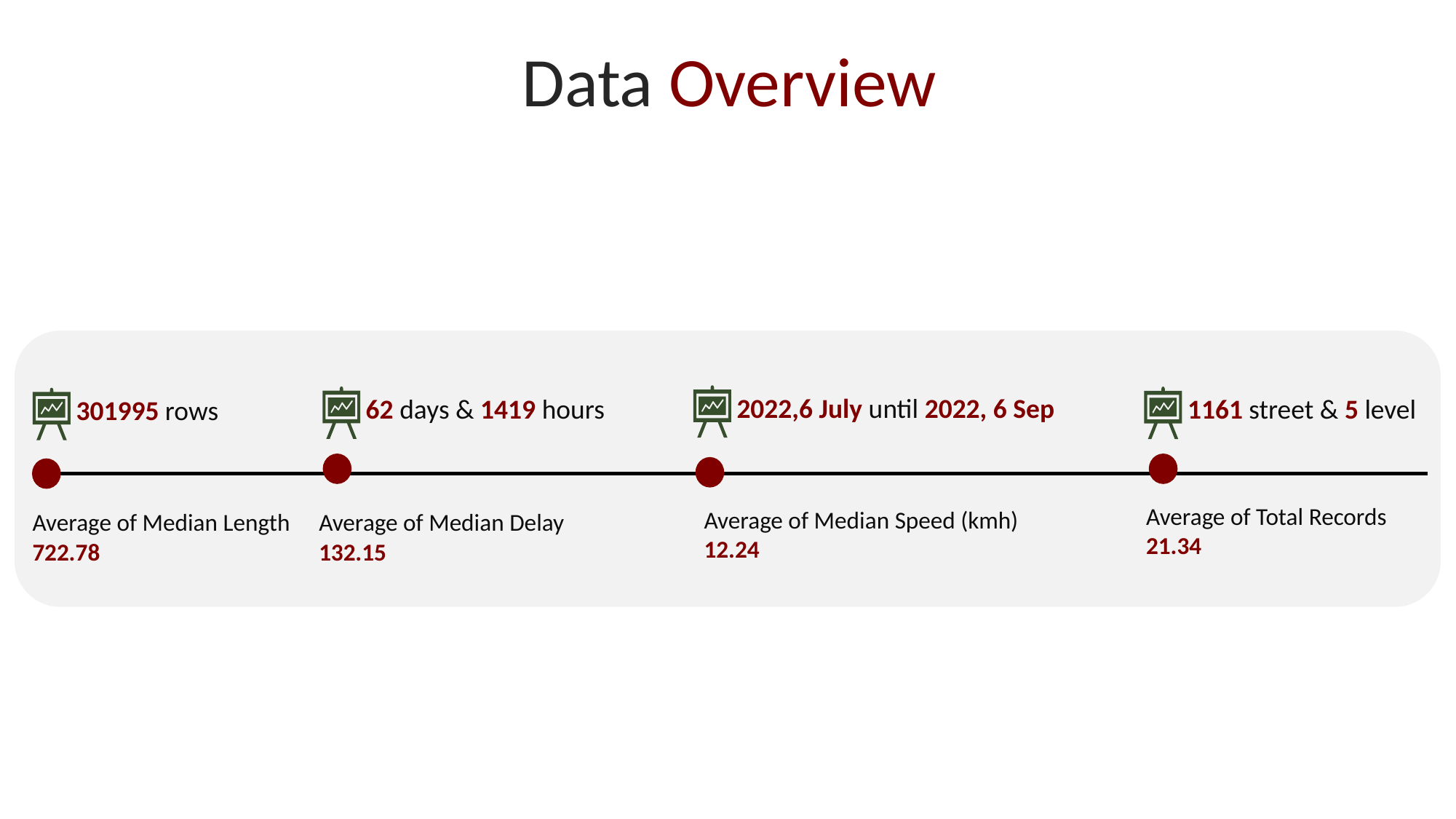

Data Overview

2022,6 July until 2022, 6 Sep

62 days & 1419 hours

1161 street & 5 level

301995 rows

Average of Total Records 21.34
Average of Median Speed (kmh) 12.24
Average of Median Length 722.78
Average of Median Delay 132.15